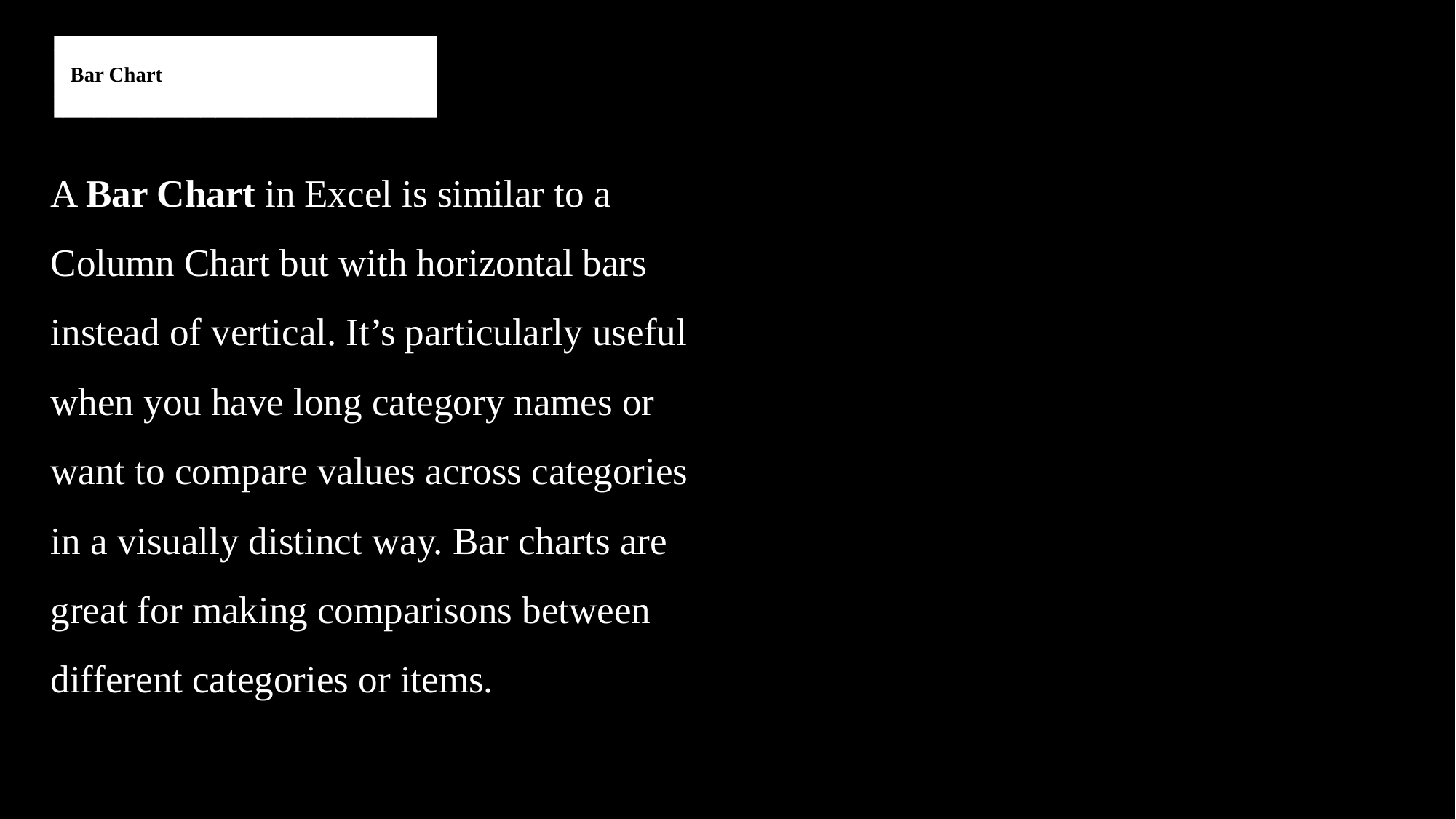

# Bar Chart
A Bar Chart in Excel is similar to a Column Chart but with horizontal bars instead of vertical. It’s particularly useful when you have long category names or want to compare values across categories in a visually distinct way. Bar charts are great for making comparisons between different categories or items.